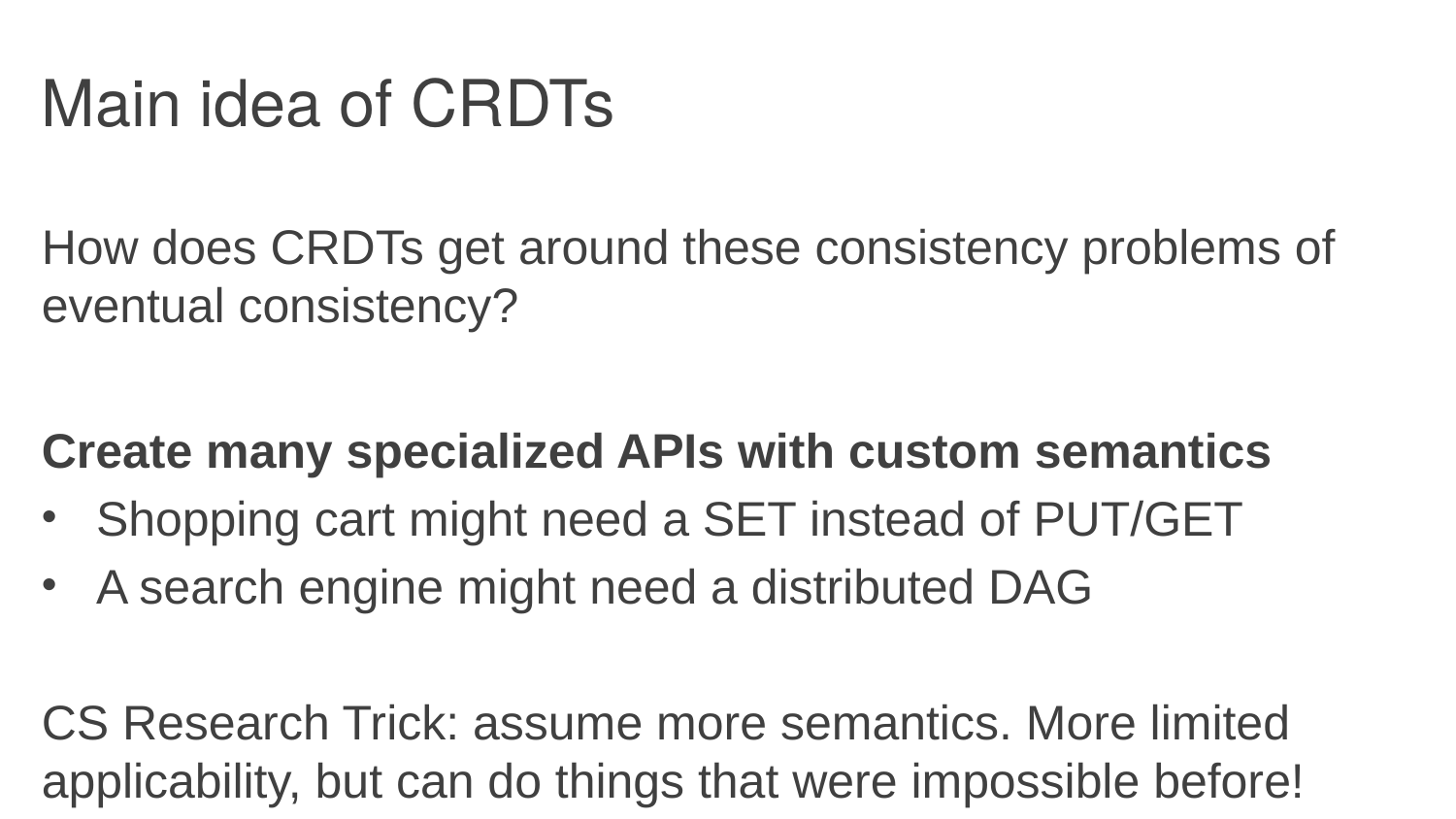

# Main idea of CRDTs
How does CRDTs get around these consistency problems of eventual consistency?

Create many specialized APIs with custom semantics
Shopping cart might need a SET instead of PUT/GET
A search engine might need a distributed DAG

CS Research Trick: assume more semantics. More limited applicability, but can do things that were impossible before!